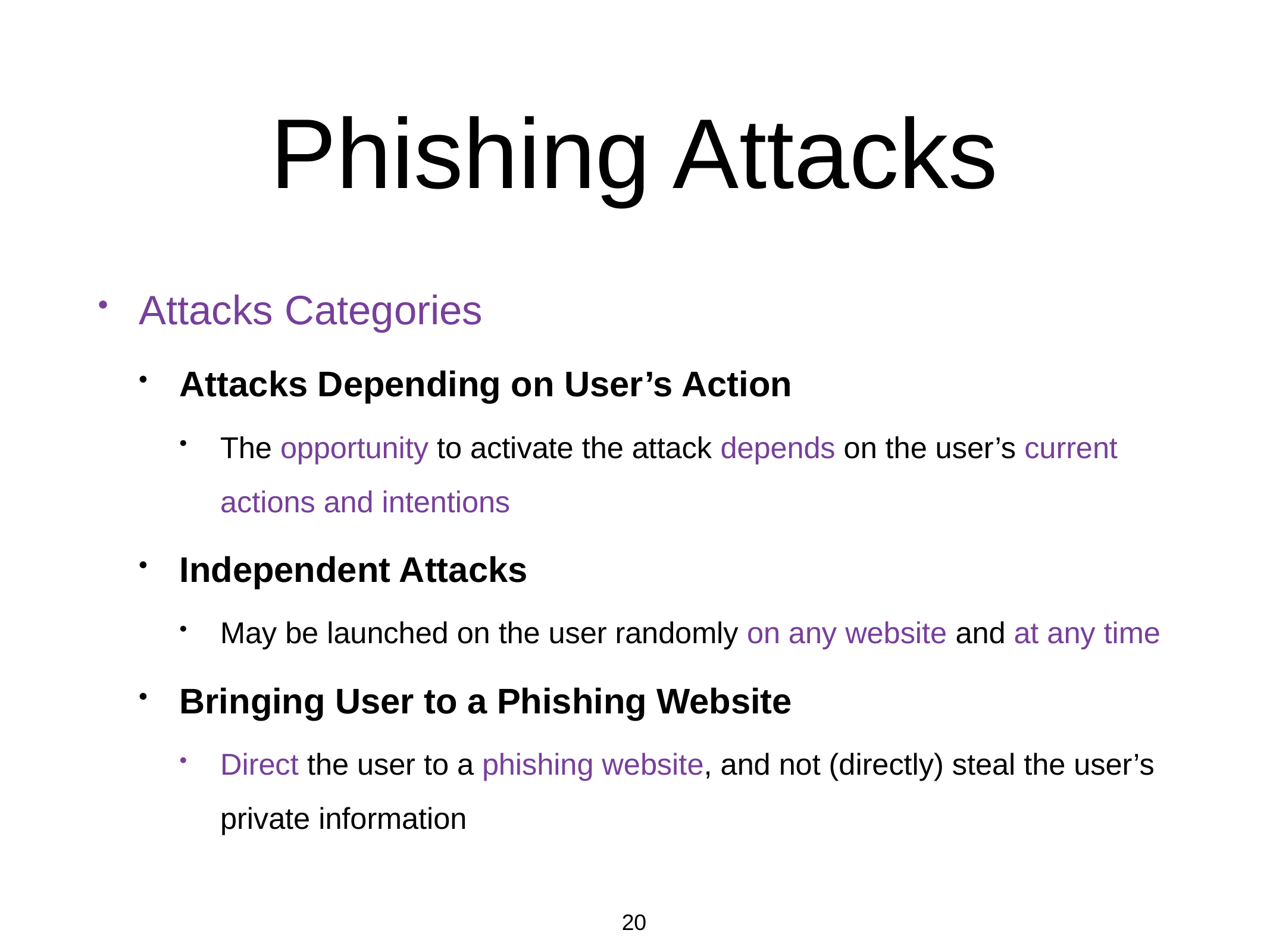

# Phishing Attacks
Attacks Categories
Attacks Depending on User’s Action
The opportunity to activate the attack depends on the user’s current actions and intentions
Independent Attacks
May be launched on the user randomly on any website and at any time
Bringing User to a Phishing Website
Direct the user to a phishing website, and not (directly) steal the user’s private information

20